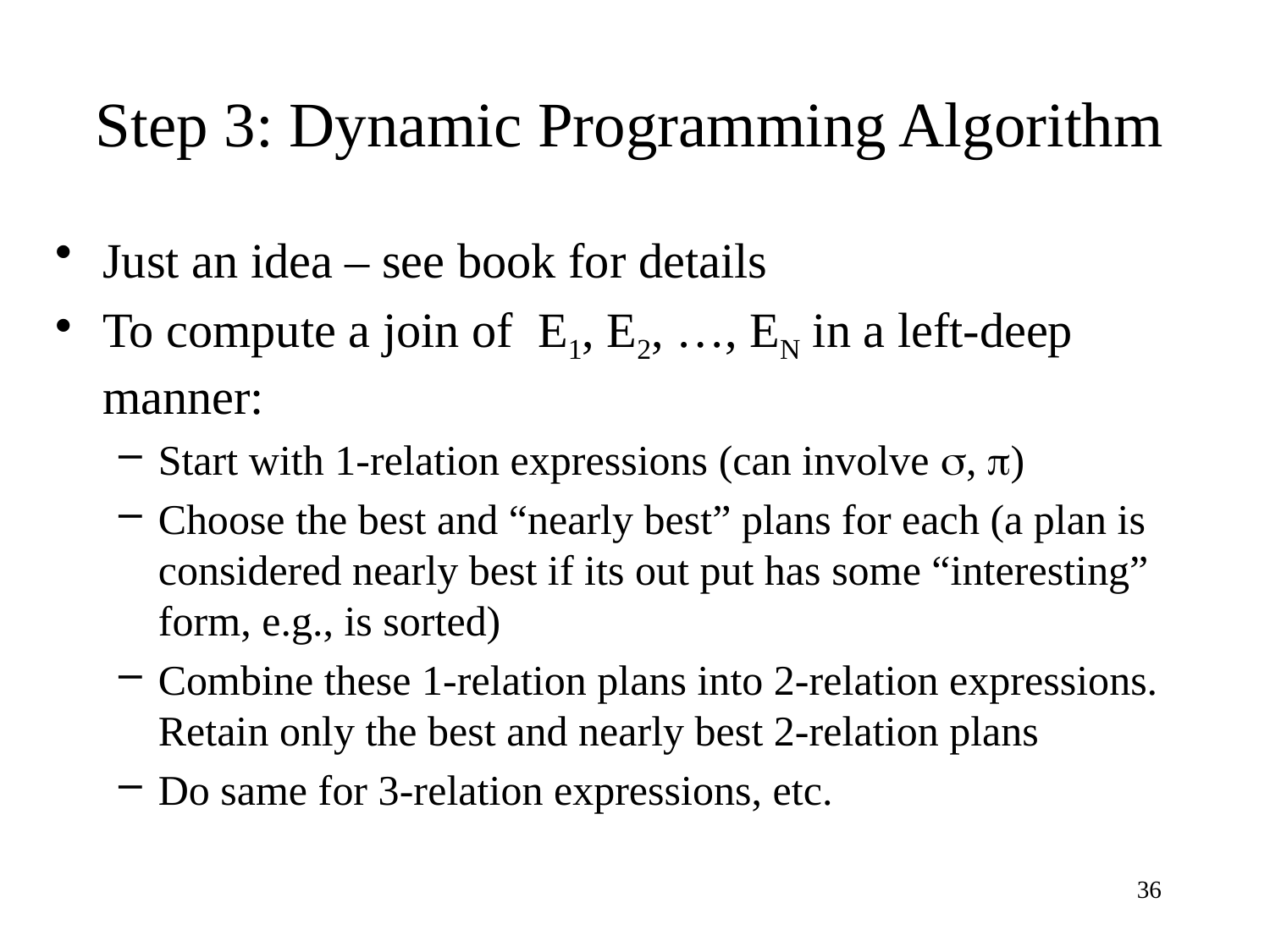

# Step 3: Dynamic Programming Algorithm
Just an idea – see book for details
To compute a join of  E1, E2, …, EN in a left-deep manner:
Start with 1-relation expressions (can involve σ, π)
Choose the best and “nearly best” plans for each (a plan is considered nearly best if its out put has some “interesting” form, e.g., is sorted)
Combine these 1-relation plans into 2-relation expressions.  Retain only the best and nearly best 2-relation plans
Do same for 3-relation expressions, etc.
36